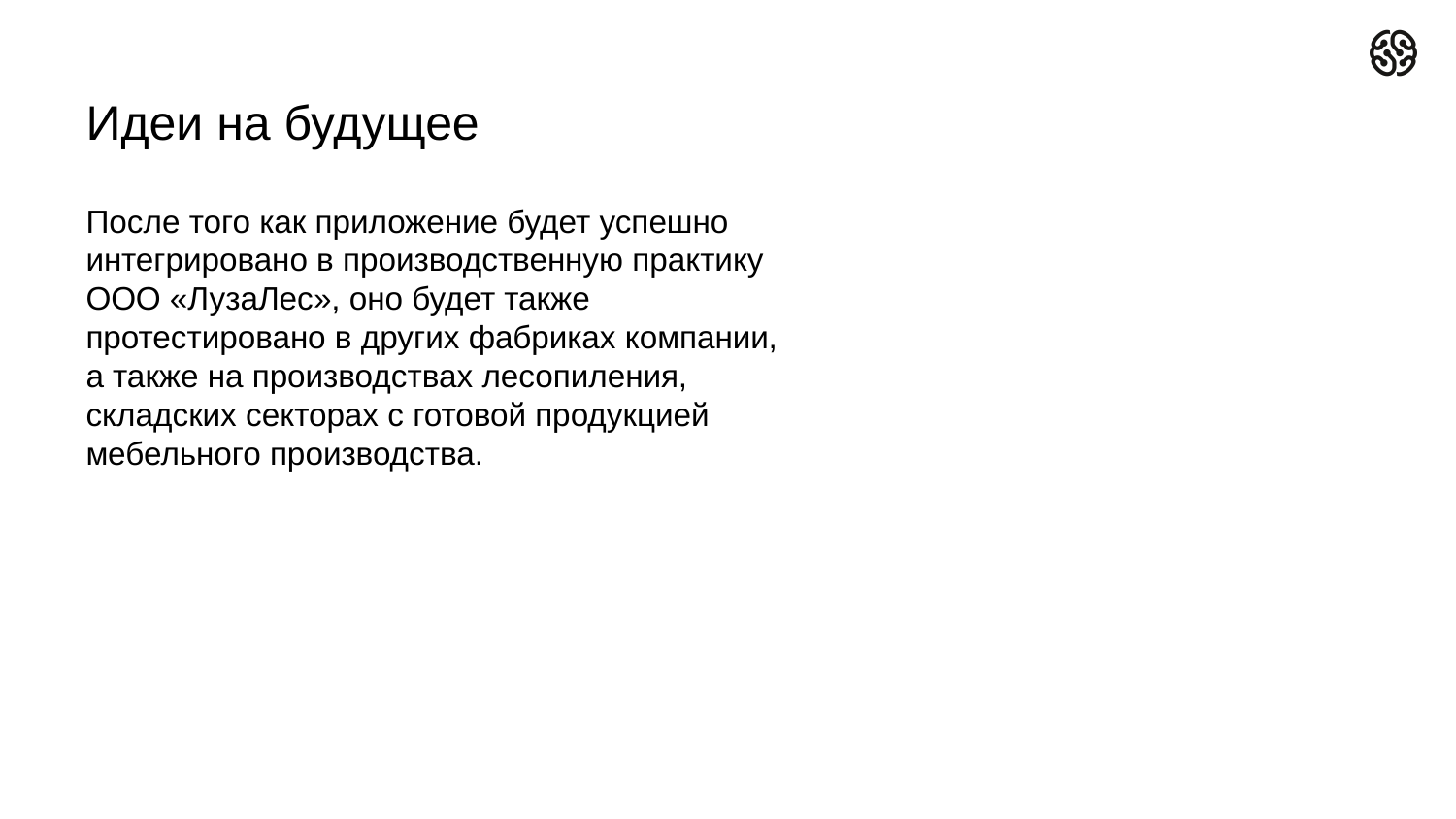

# Идеи на будущее
После того как приложение будет успешно интегрировано в производственную практику ООО «ЛузаЛес», оно будет также протестировано в других фабриках компании, а также на производствах лесопиления, складских секторах с готовой продукцией мебельного производства.